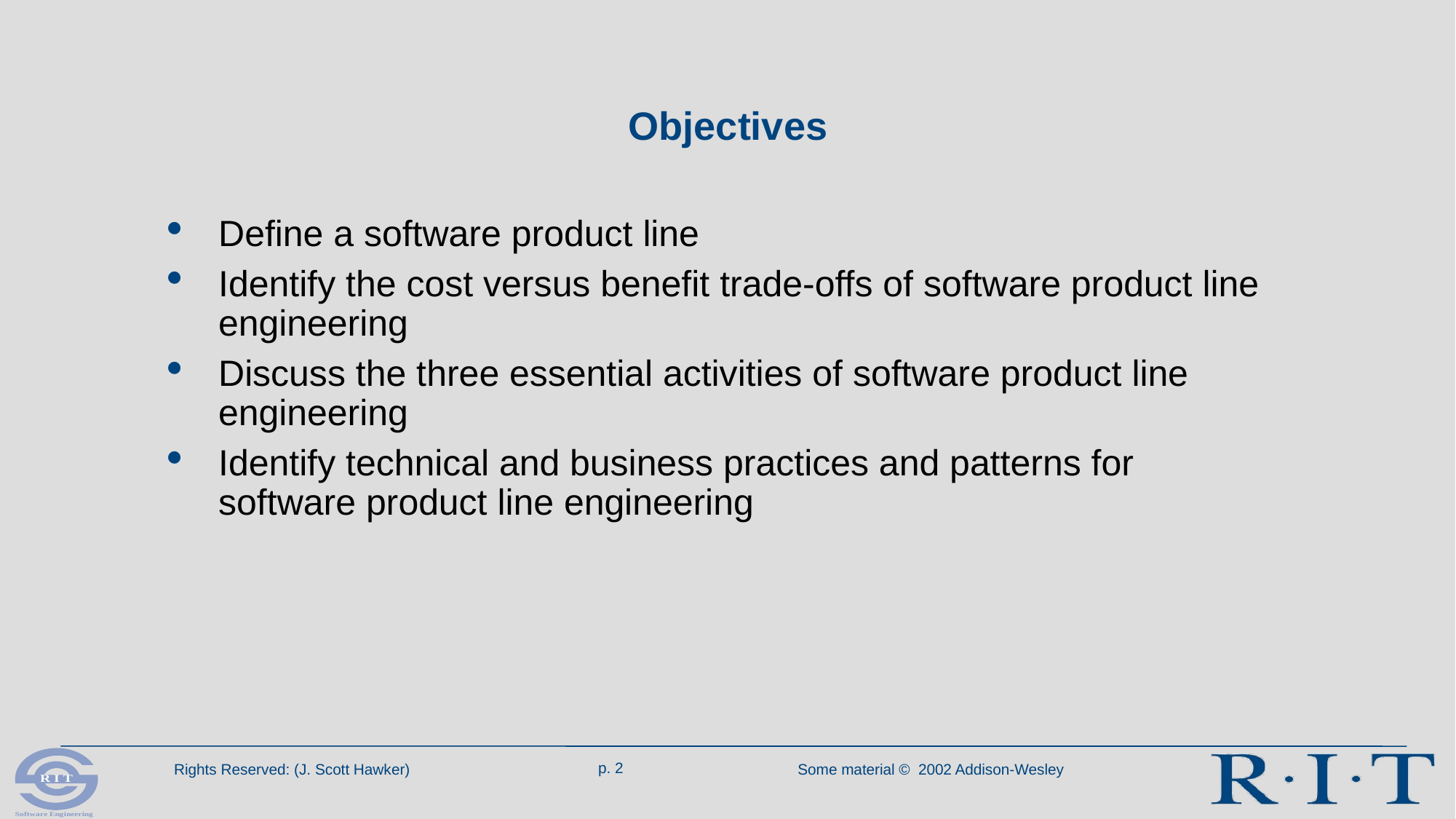

# Objectives
Define a software product line
Identify the cost versus benefit trade-offs of software product line engineering
Discuss the three essential activities of software product line engineering
Identify technical and business practices and patterns for software product line engineering